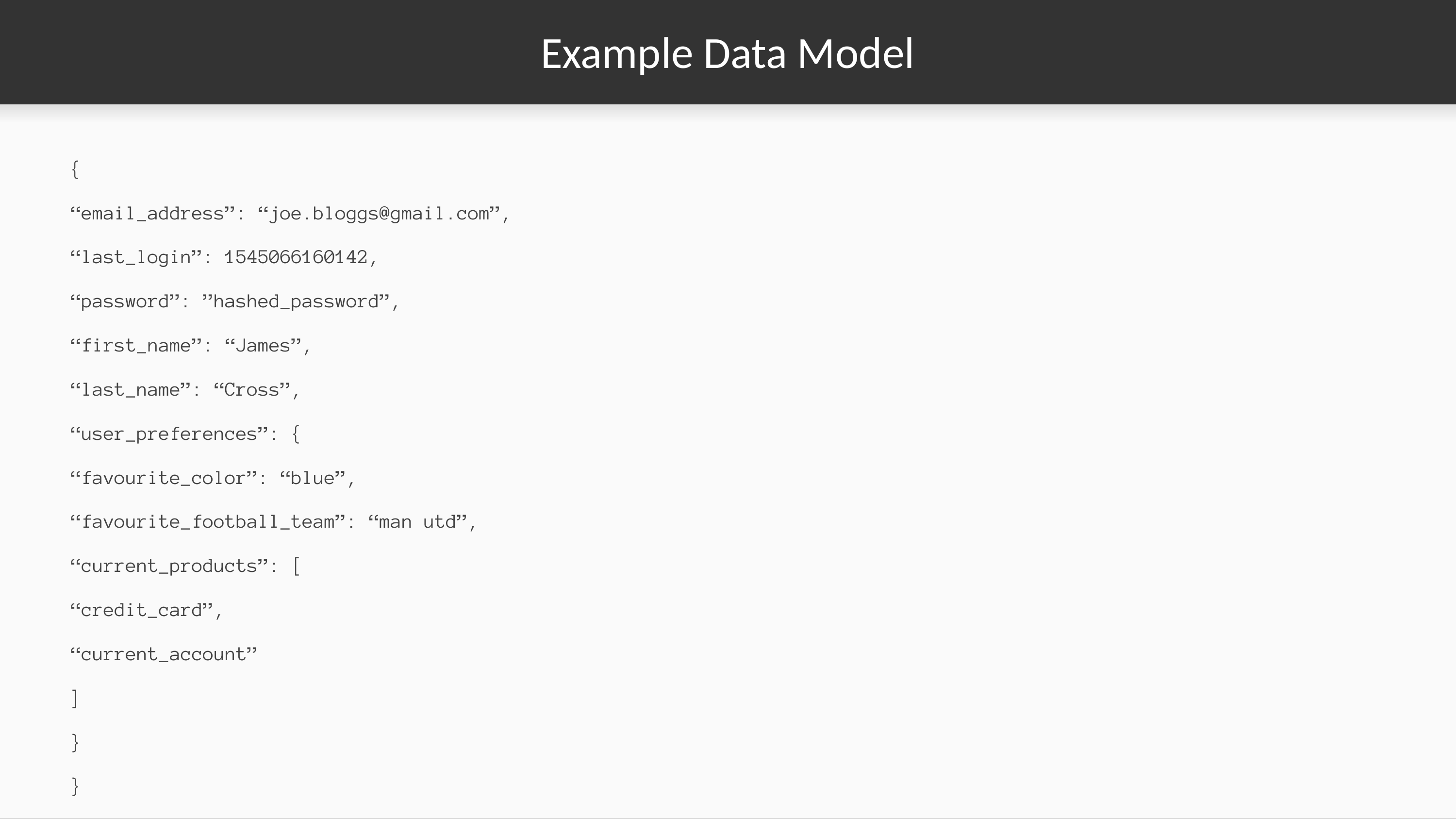

# Example Data Model
{
“email_address”: “joe.bloggs@gmail.com”,
“last_login”: 1545066160142,
“password”: ”hashed_password”,
“first_name”: “James”,
“last_name”: “Cross”,
“user_preferences”: {
“favourite_color”: “blue”,
“favourite_football_team”: “man utd”,
“current_products”: [
“credit_card”,
“current_account”
]
}
}